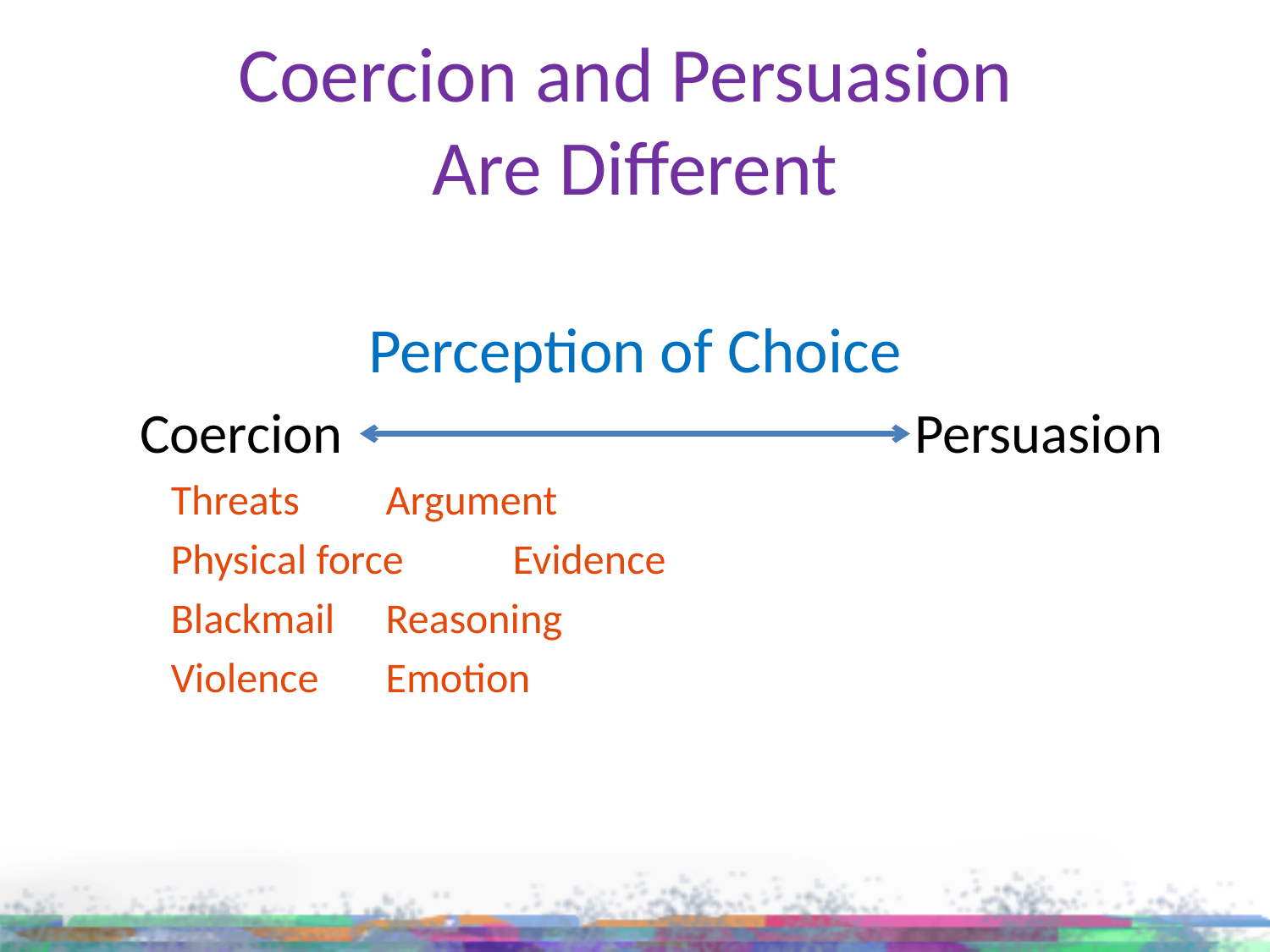

# Coercion and Persuasion Are Different

Perception of Choice
     Coercion				      Persuasion
Threats	Argument
Physical force	Evidence
Blackmail	Reasoning
Violence	Emotion